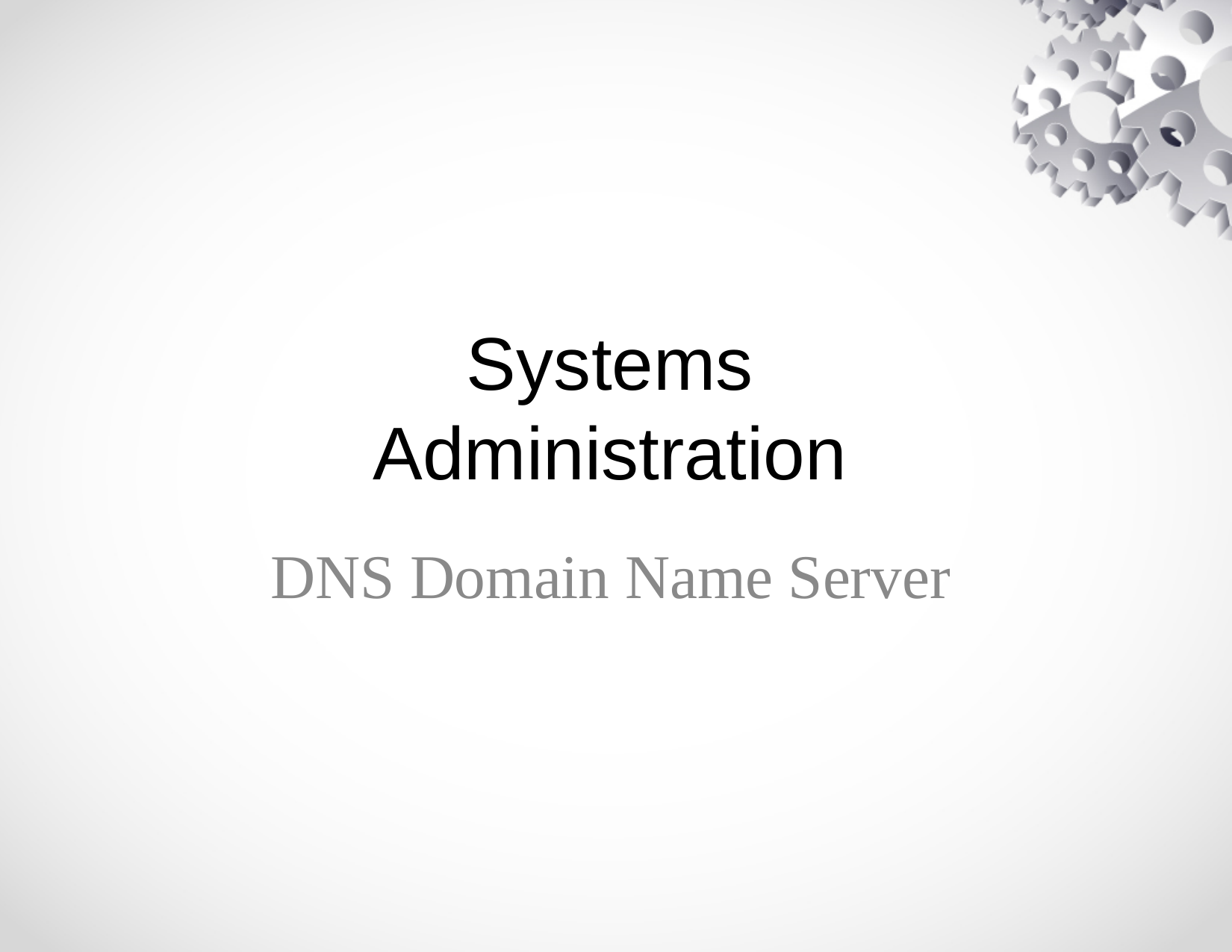

# Systems Administration
DNS Domain Name Server